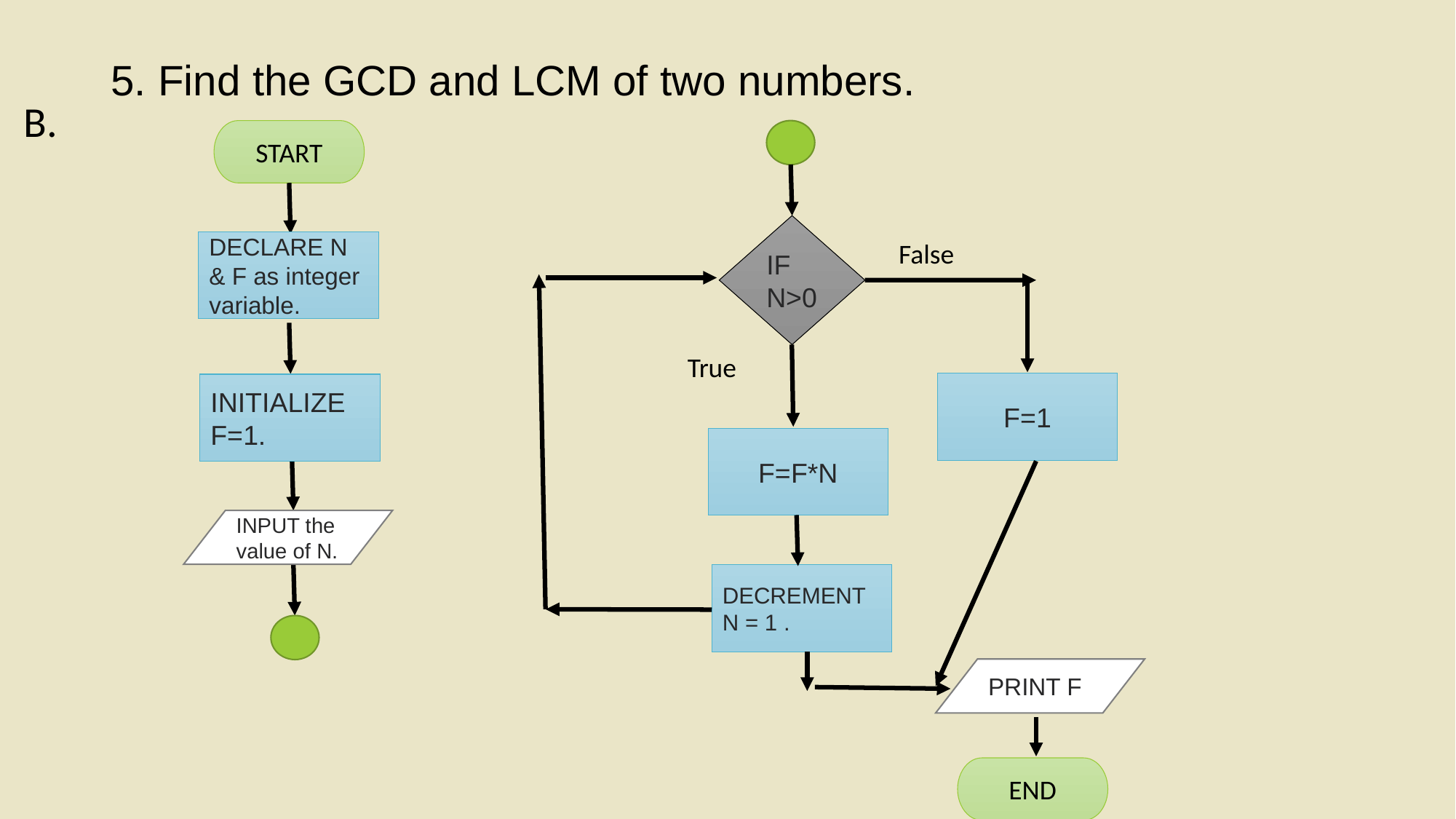

# 5. Find the GCD and LCM of two numbers.
B.
START

IF N>0
DECLARE N & F as integer variable.
False
True
F=1
INITIALIZE F=1.
F=F*N
INPUT the value of N.
DECREMENT N = 1 .

PRINT F
END